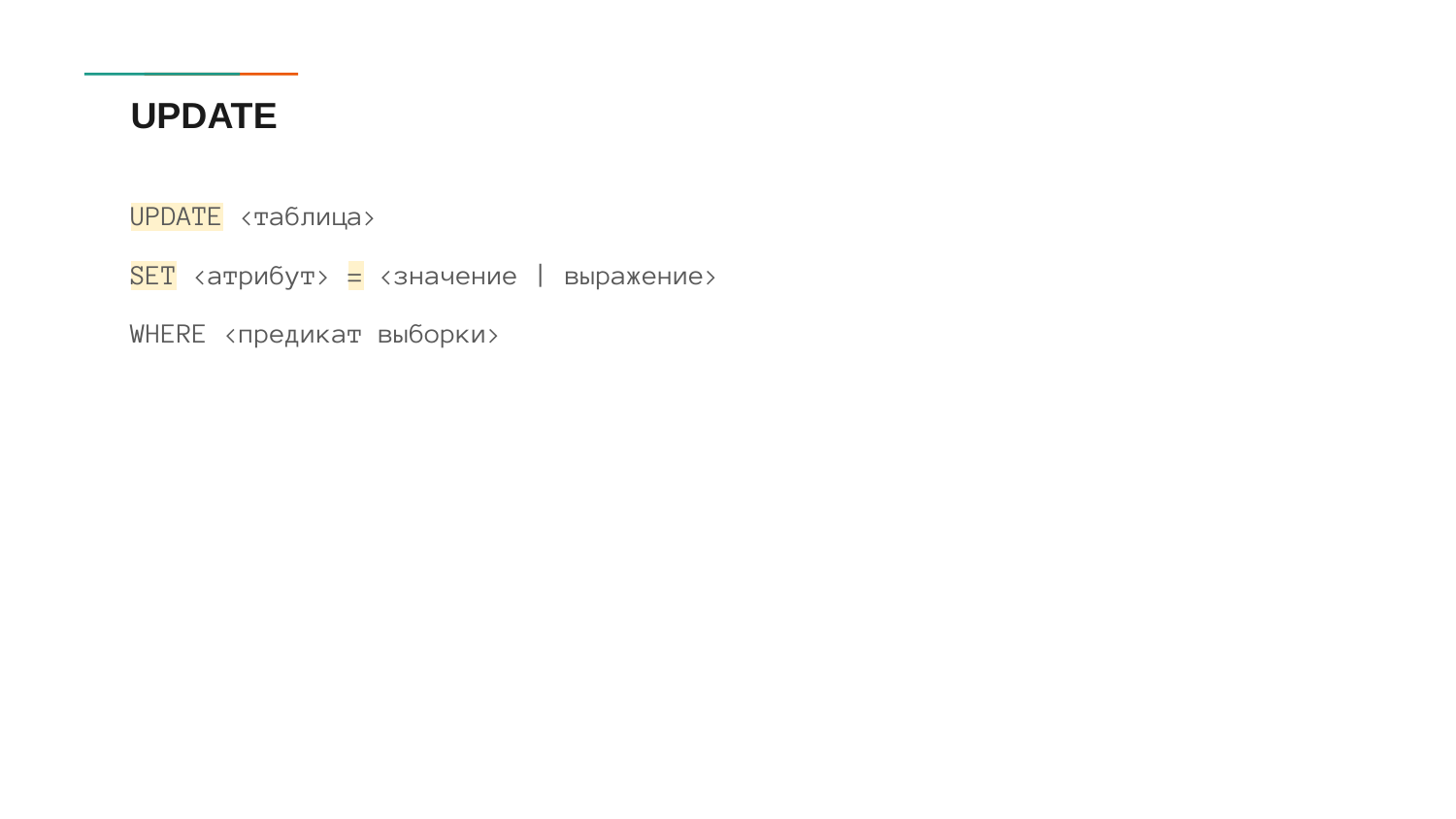

# UPDATE
UPDATE <таблица>
SET <атрибут> = <значение | выражение>
WHERE <предикат выборки>